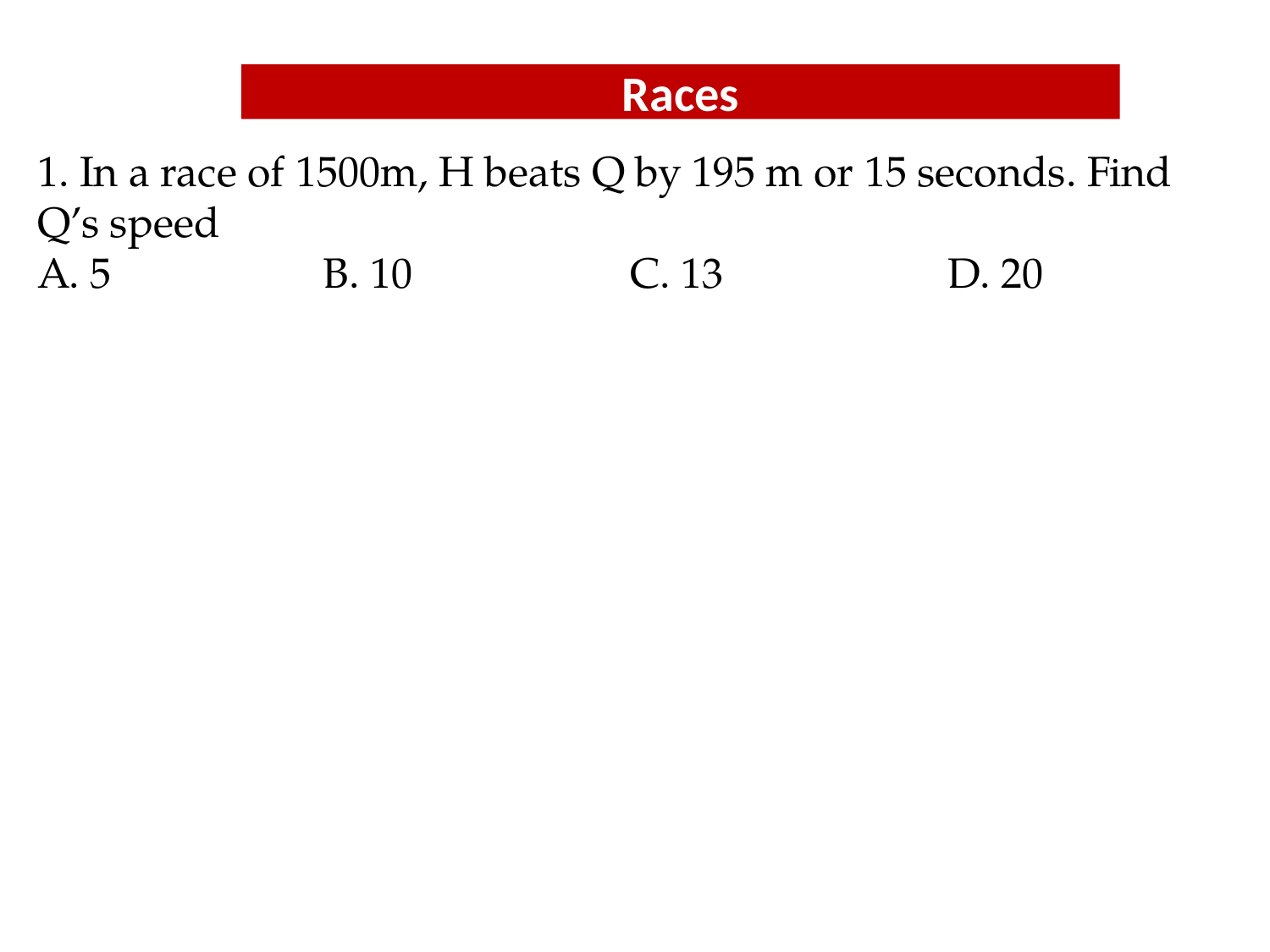

1. In a race of 1500m, H beats Q by 195 m or 15 seconds. Find Q’s speed
A. 5		   B. 10	           	        C. 13		  D. 20